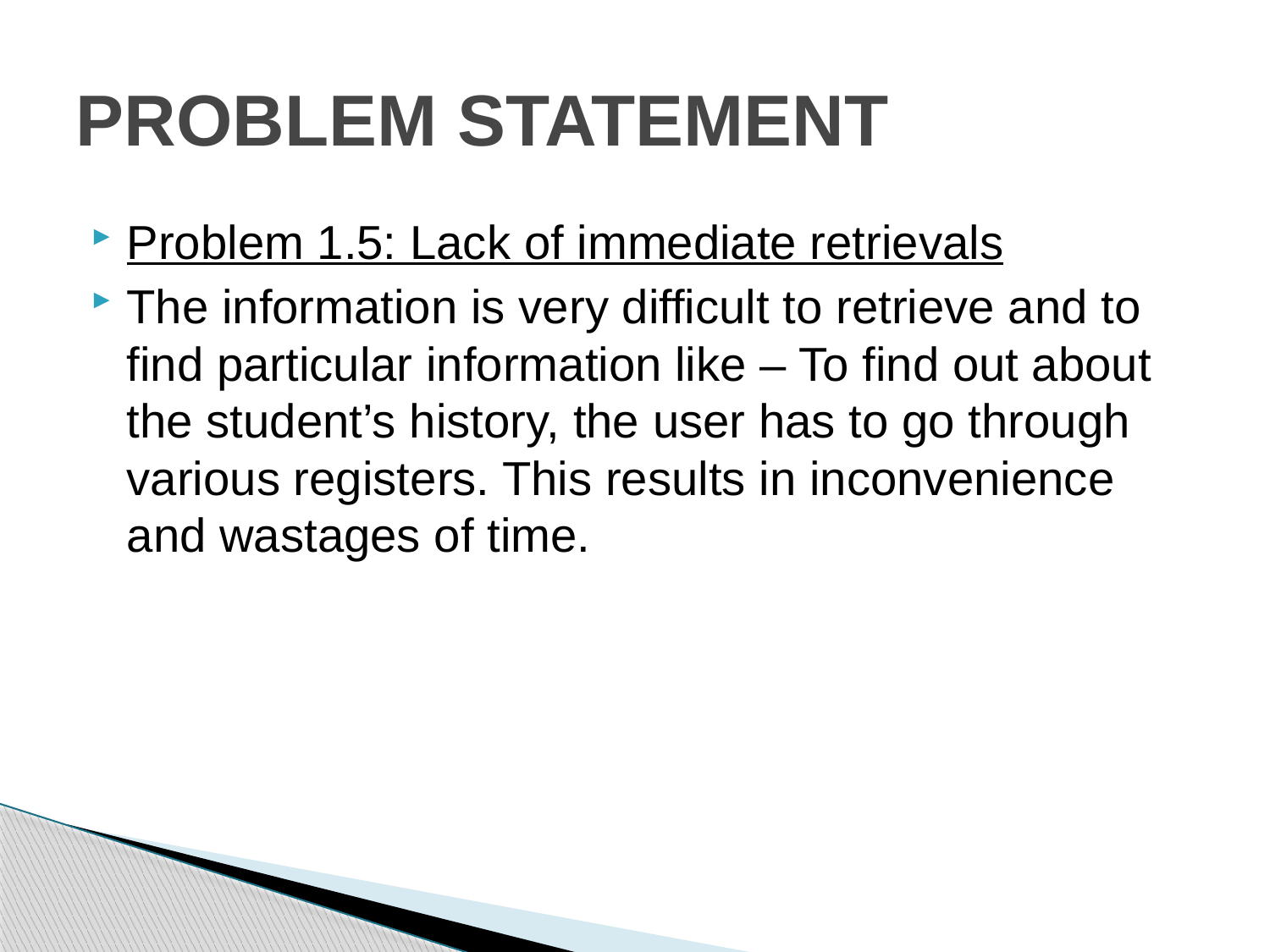

# PROBLEM STATEMENT
Problem 1.5: Lack of immediate retrievals
The information is very difficult to retrieve and to find particular information like – To find out about the student’s history, the user has to go through various registers. This results in inconvenience and wastages of time.